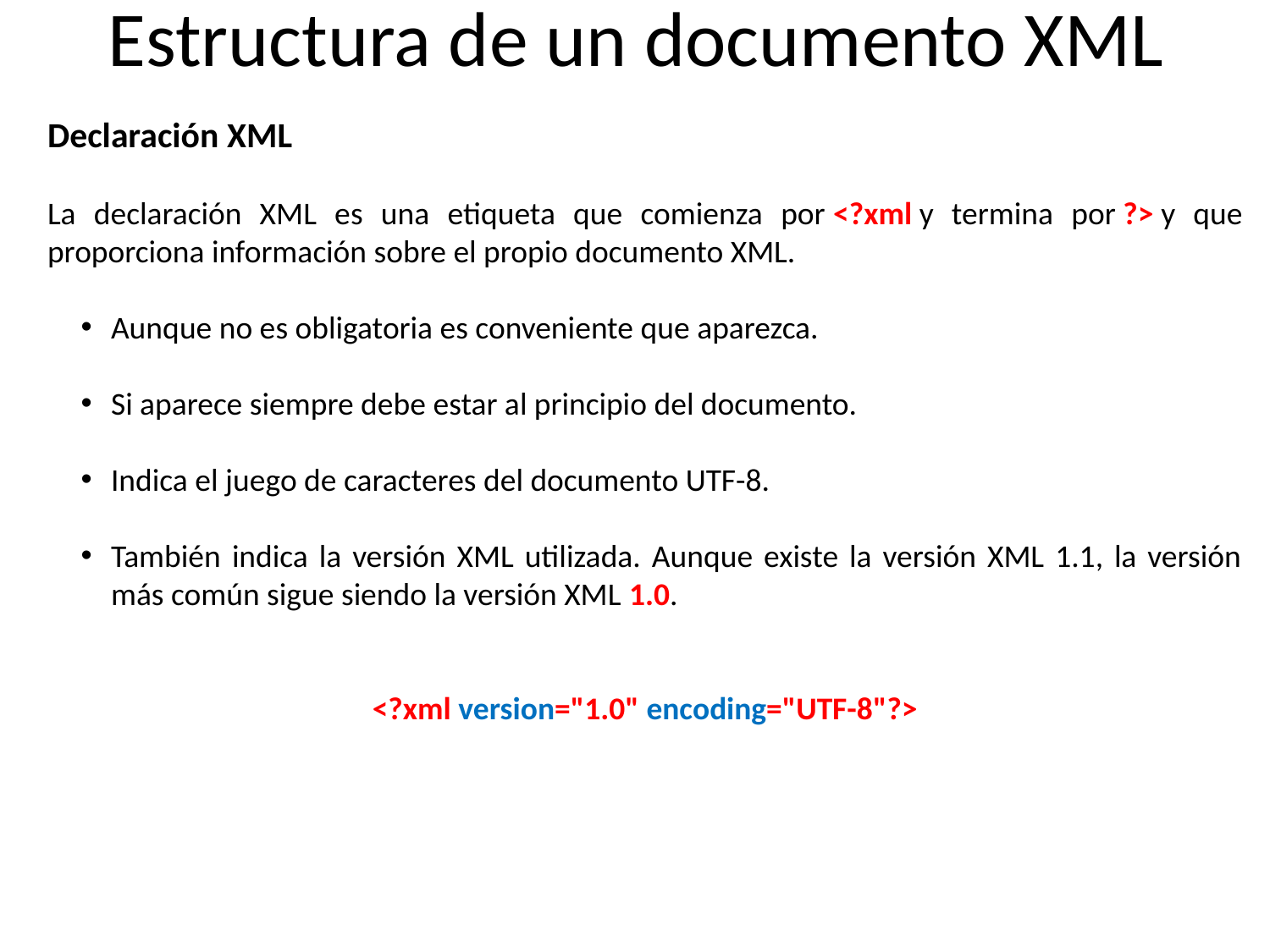

# Estructura de un documento XML
Declaración XML

La declaración XML es una etiqueta que comienza por <?xml y termina por ?> y que proporciona información sobre el propio documento XML.

Aunque no es obligatoria es conveniente que aparezca.

Si aparece siempre debe estar al principio del documento.

Indica el juego de caracteres del documento UTF-8.

También indica la versión XML utilizada. Aunque existe la versión XML 1.1, la versión más común sigue siendo la versión XML 1.0.

<?xml version="1.0" encoding="UTF-8"?>